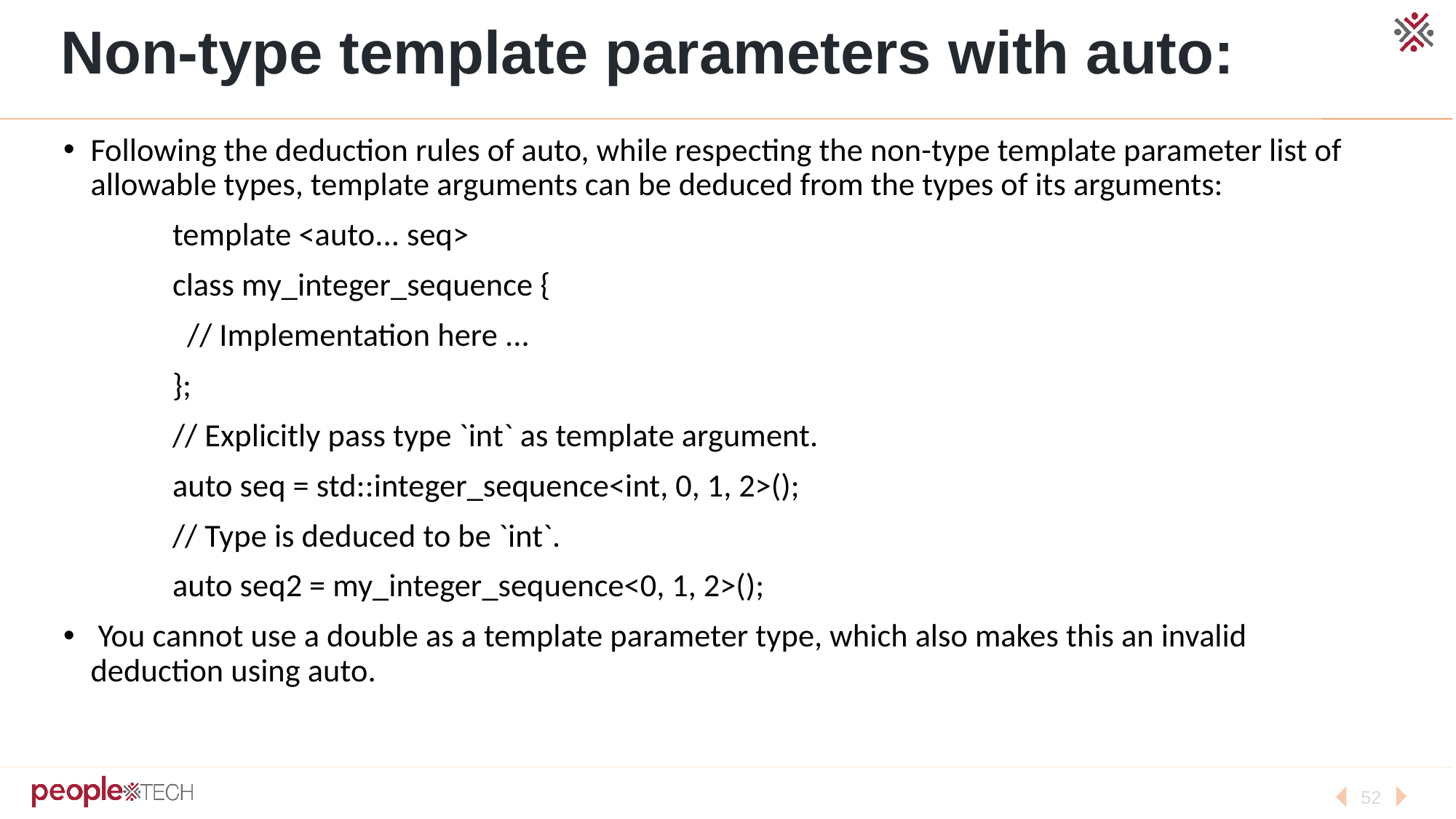

# Non-type template parameters with auto:
Following the deduction rules of auto, while respecting the non-type template parameter list of allowable types, template arguments can be deduced from the types of its arguments:
	template <auto... seq>
	class my_integer_sequence {
	  // Implementation here ...
	};
	// Explicitly pass type `int` as template argument.
	auto seq = std::integer_sequence<int, 0, 1, 2>();
	// Type is deduced to be `int`.
	auto seq2 = my_integer_sequence<0, 1, 2>();
 You cannot use a double as a template parameter type, which also makes this an invalid deduction using auto.